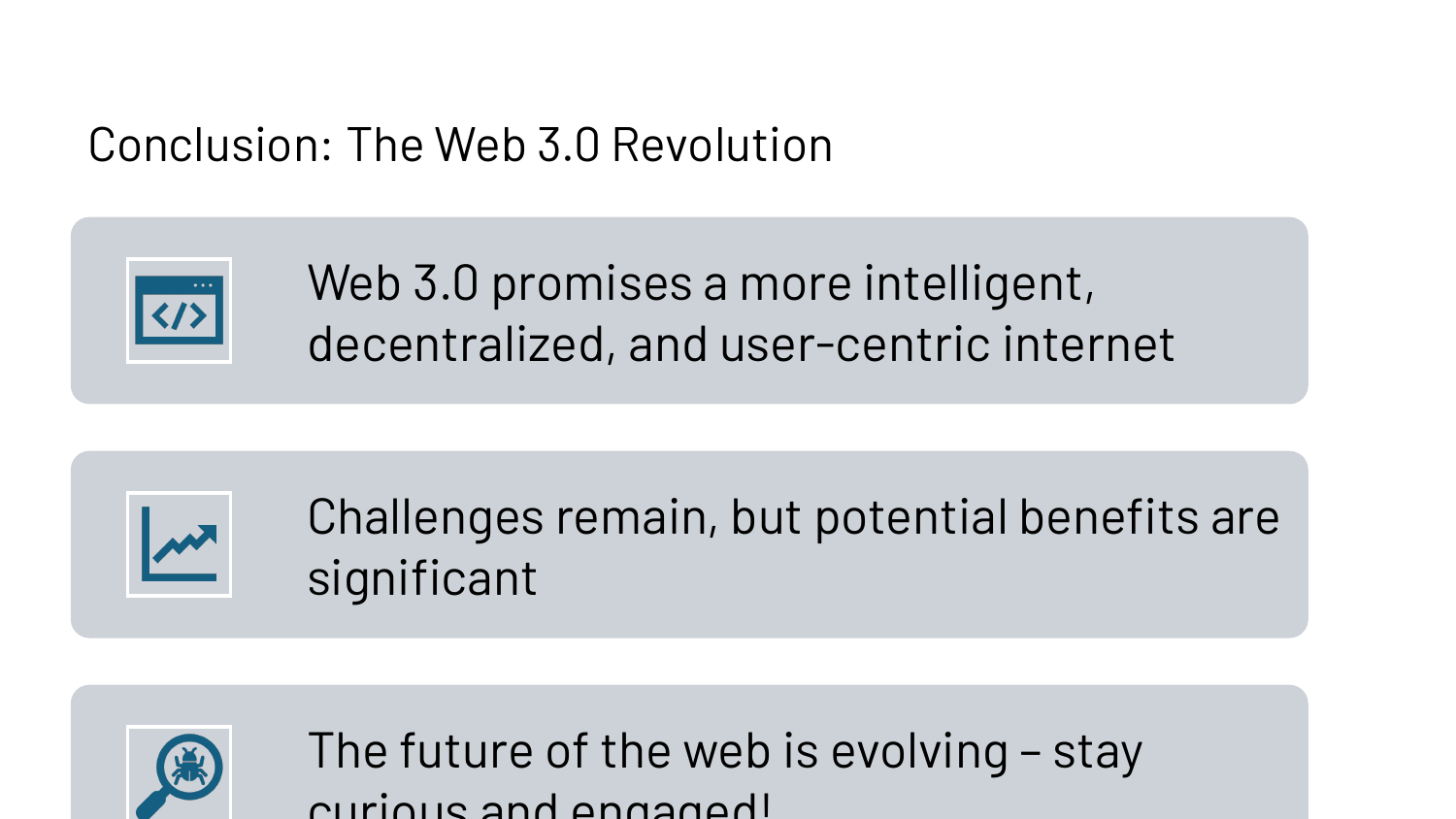

Conclusion: The Web 3.0 Revolution
Web 3.0 promises a more intelligent, decentralized, and user-centric internet
Challenges remain, but potential benefits are significant
The future of the web is evolving – stay curious and engaged!